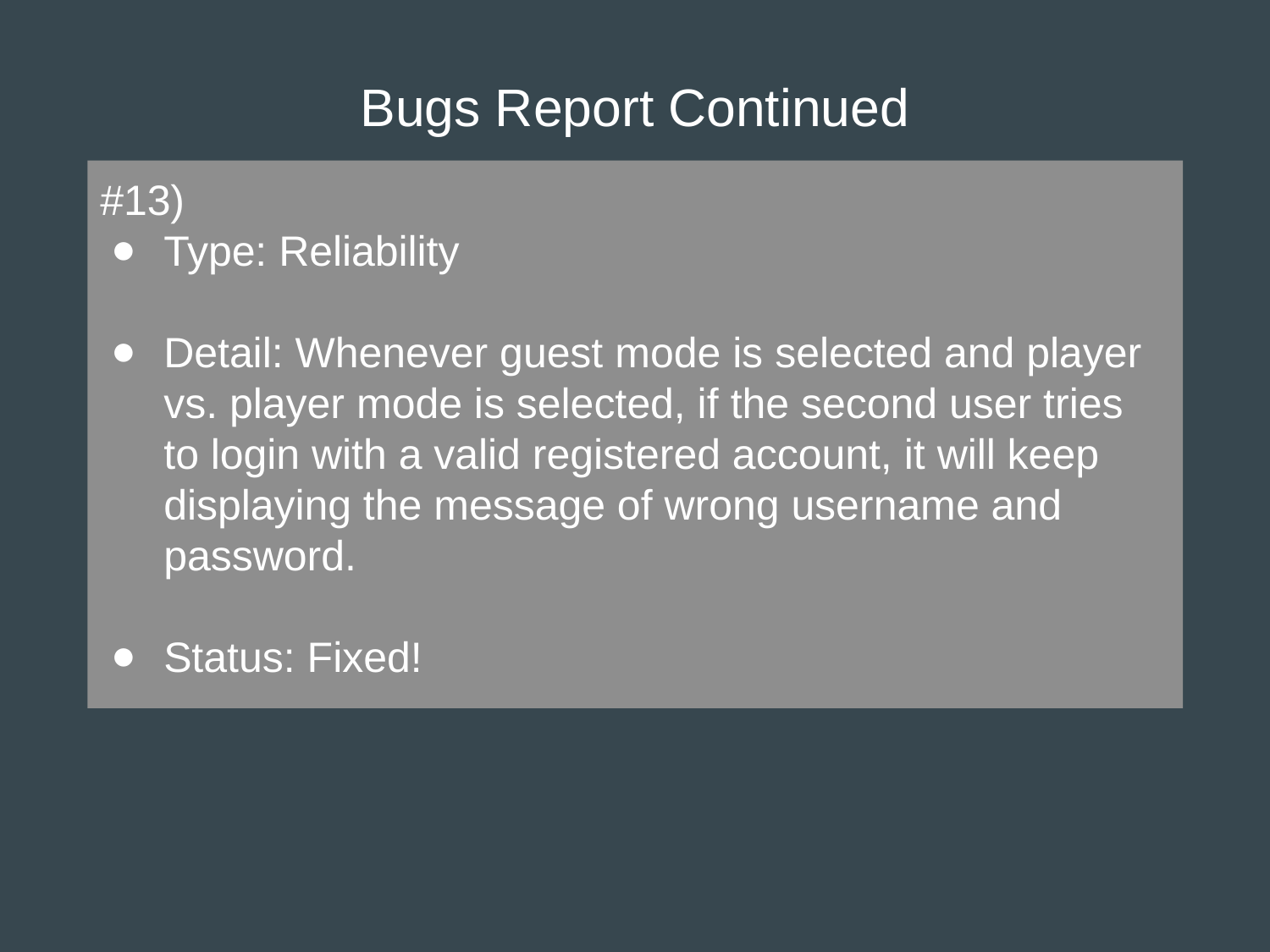

# Bugs Report Continued
#13)
Type: Reliability

Detail: Whenever guest mode is selected and player vs. player mode is selected, if the second user tries to login with a valid registered account, it will keep displaying the message of wrong username and password.

Status: Fixed!